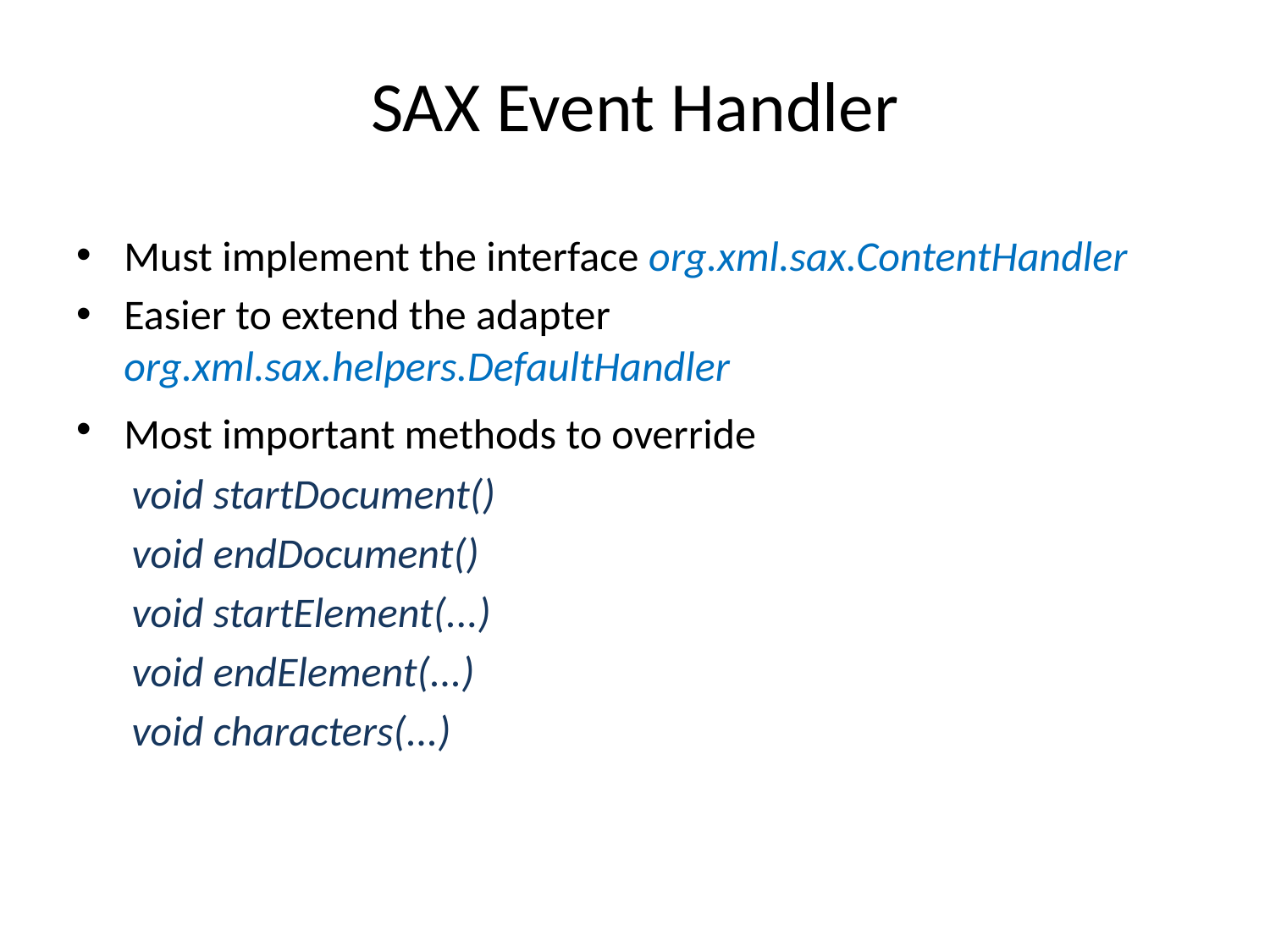

# SAX Event Handler
Must implement the interface org.xml.sax.ContentHandler
Easier to extend the adapter org.xml.sax.helpers.DefaultHandler
Most important methods to override
void startDocument()
void endDocument()
void startElement(...)
void endElement(...)
void characters(...)